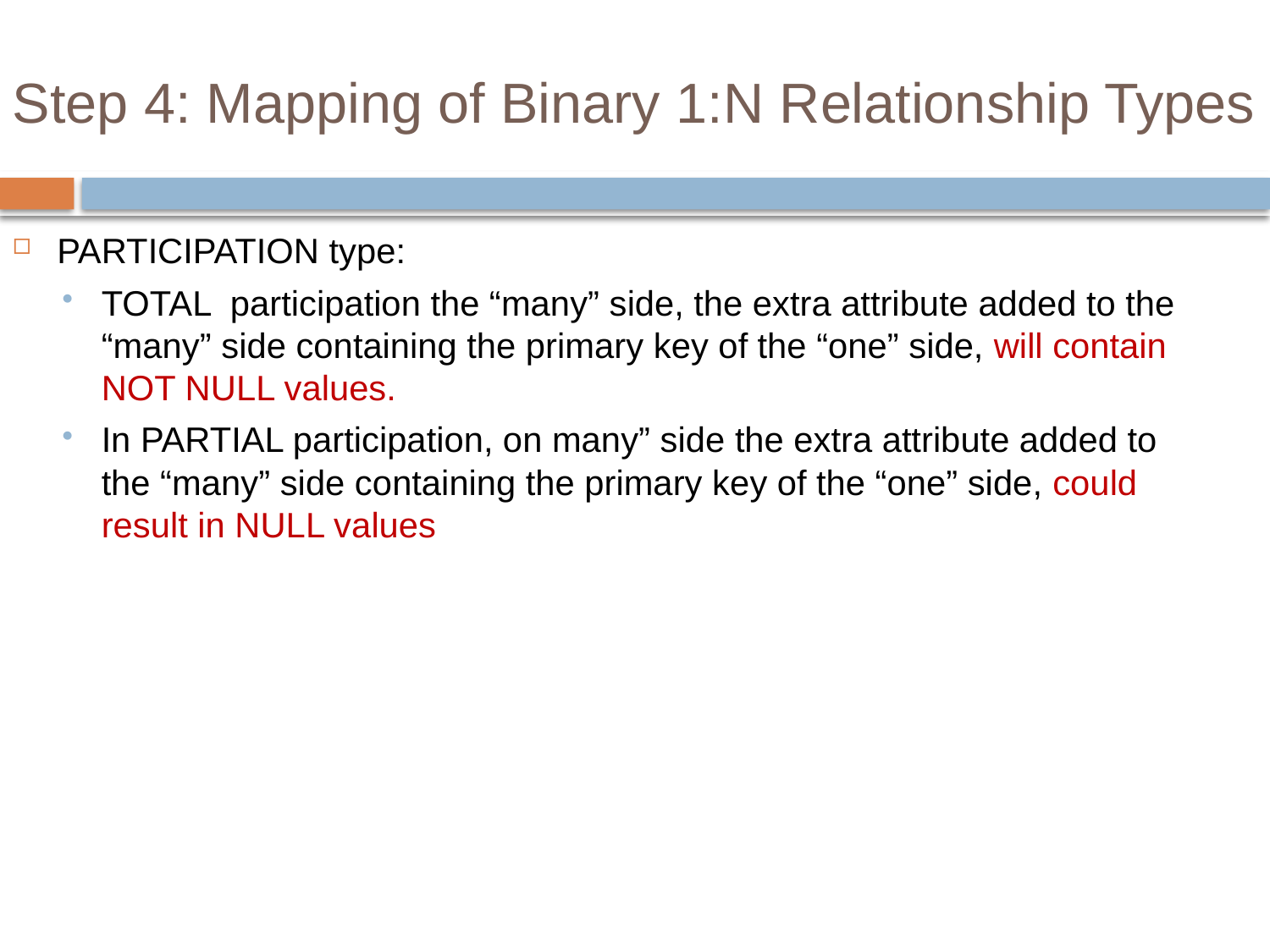

# Step 4: Mapping of Binary 1:N Relationship Types
PARTICIPATION type:
TOTAL  participation the “many” side, the extra attribute added to the “many” side containing the primary key of the “one” side, will contain NOT NULL values.
In PARTIAL participation, on many” side the extra attribute added to the “many” side containing the primary key of the “one” side, could result in NULL values